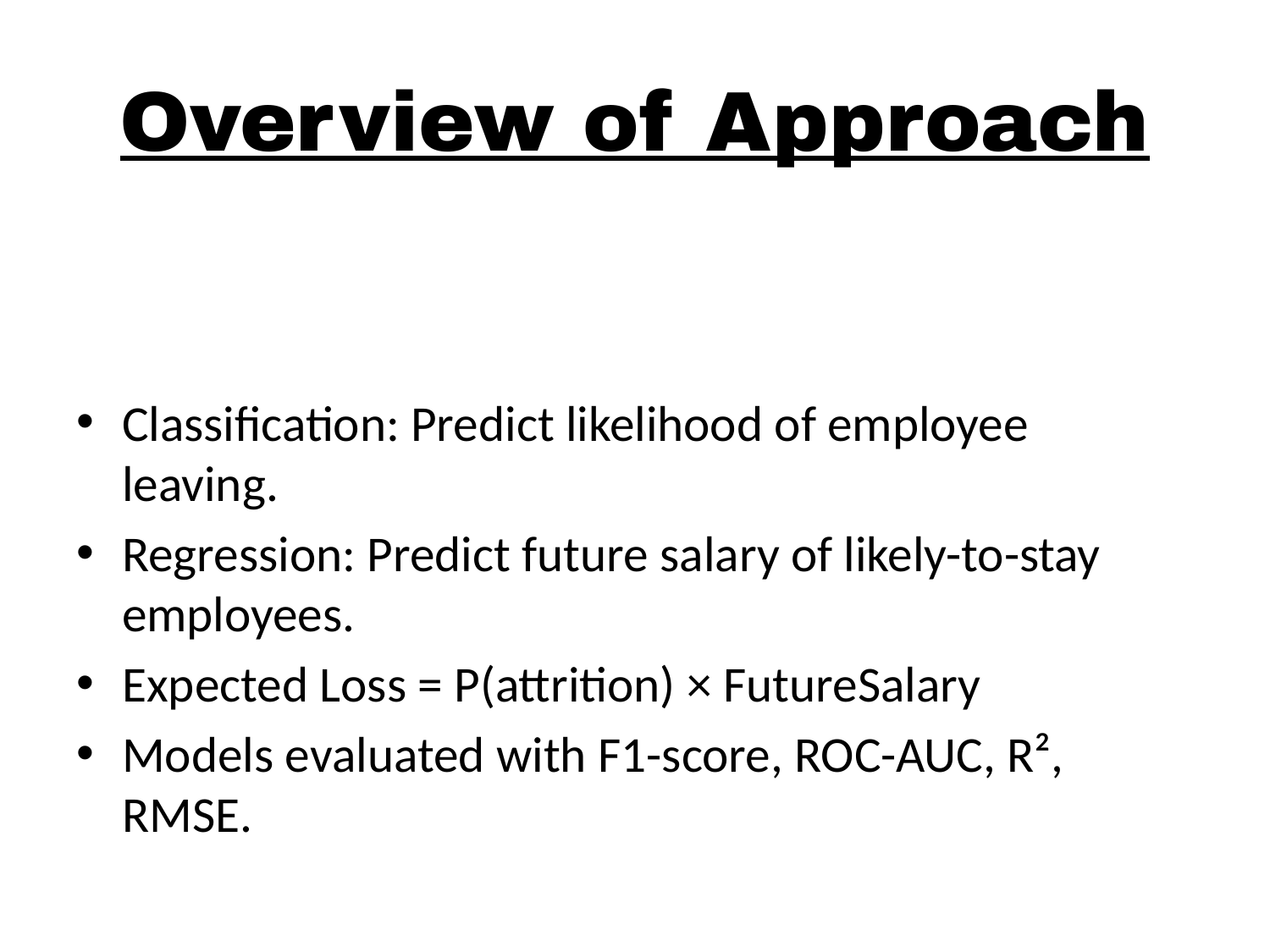

# Overview of Approach

Classification: Predict likelihood of employee leaving.
Regression: Predict future salary of likely-to-stay employees.
Expected Loss = P(attrition) × FutureSalary
Models evaluated with F1-score, ROC-AUC, R², RMSE.